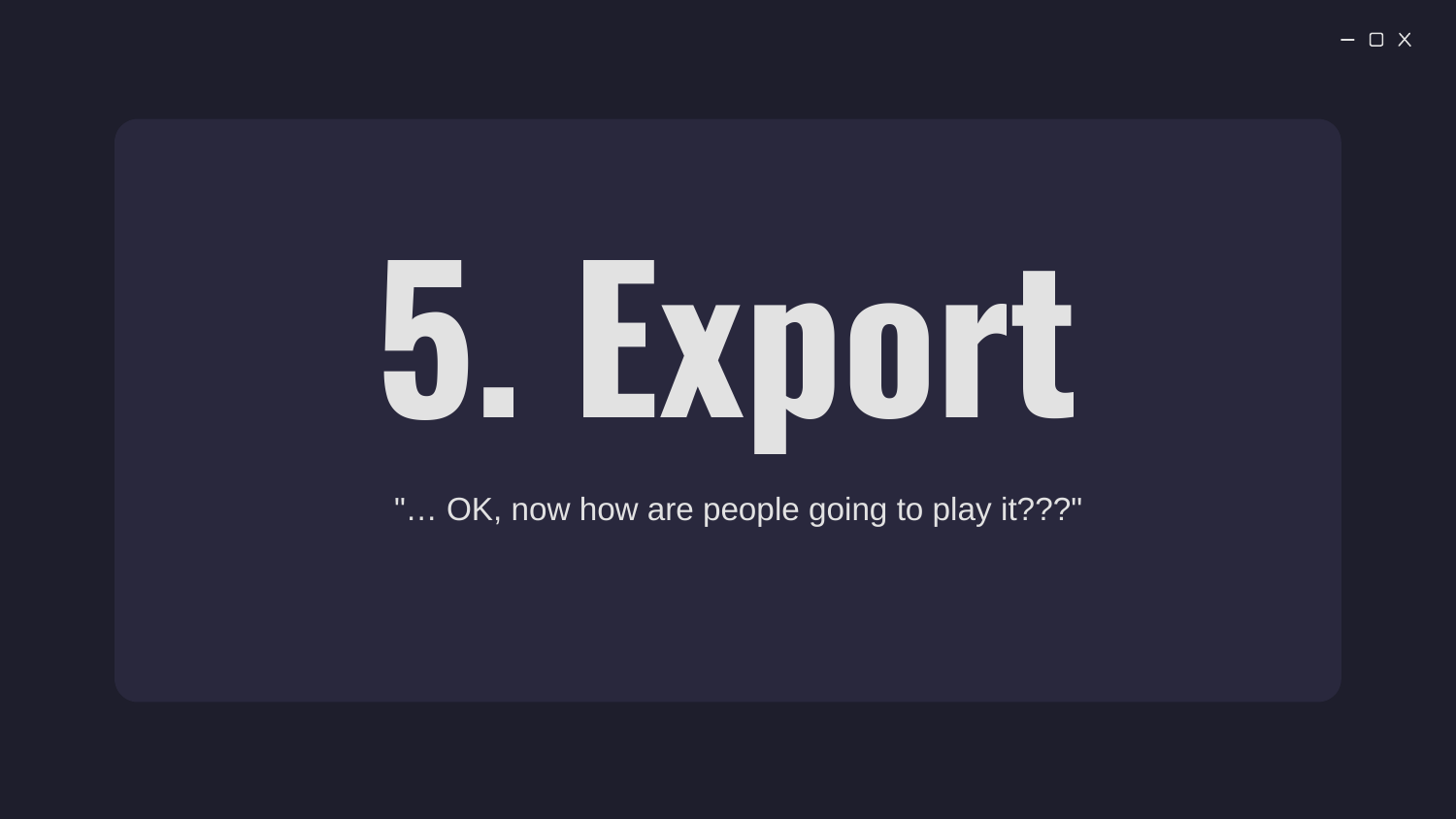

# 5. Export
"… OK, now how are people going to play it???"